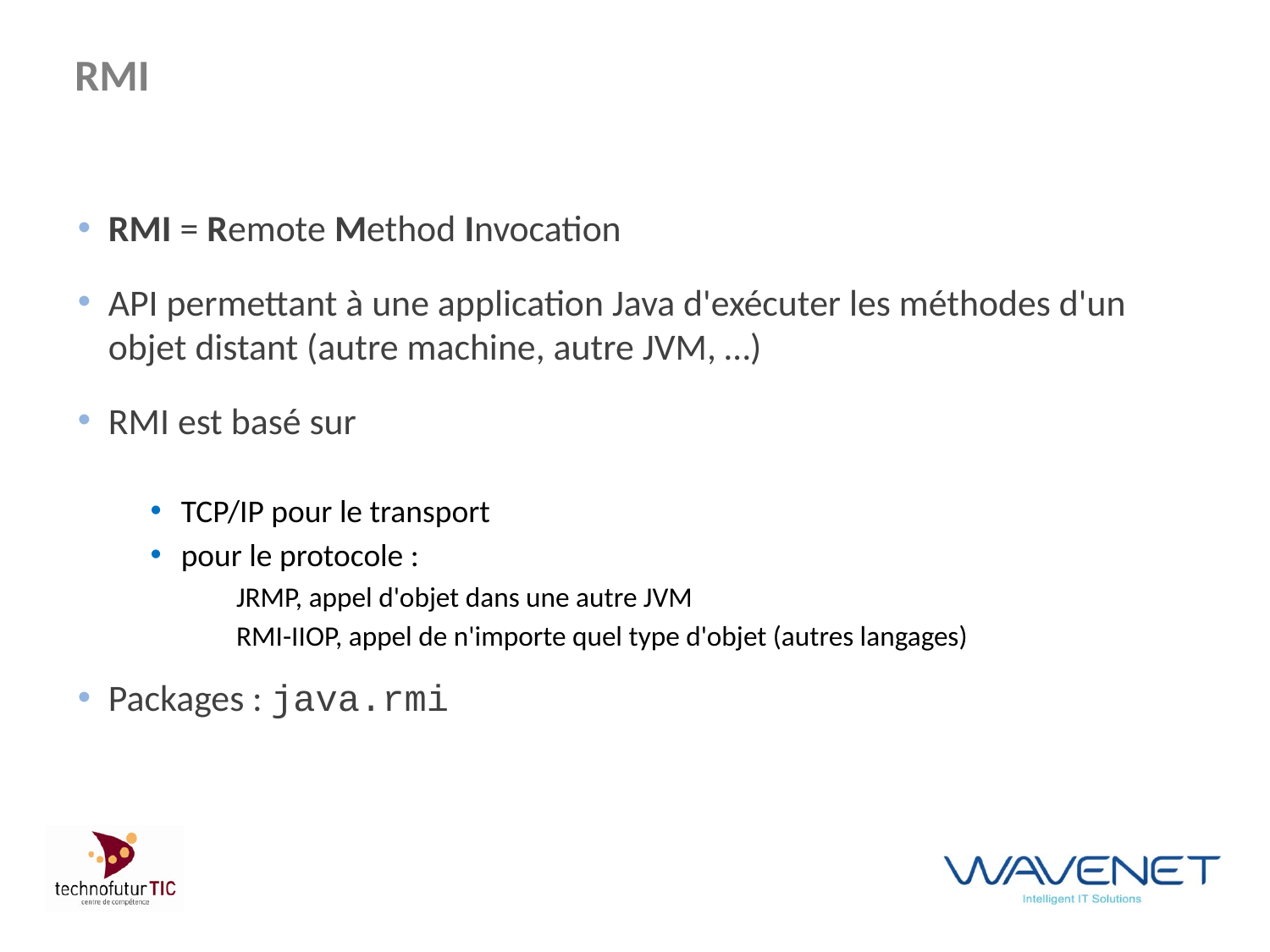

# RMI
RMI = Remote Method Invocation
API permettant à une application Java d'exécuter les méthodes d'un objet distant (autre machine, autre JVM, …)
RMI est basé sur

TCP/IP pour le transport
pour le protocole :
JRMP, appel d'objet dans une autre JVM
RMI-IIOP, appel de n'importe quel type d'objet (autres langages)
Packages : java.rmi